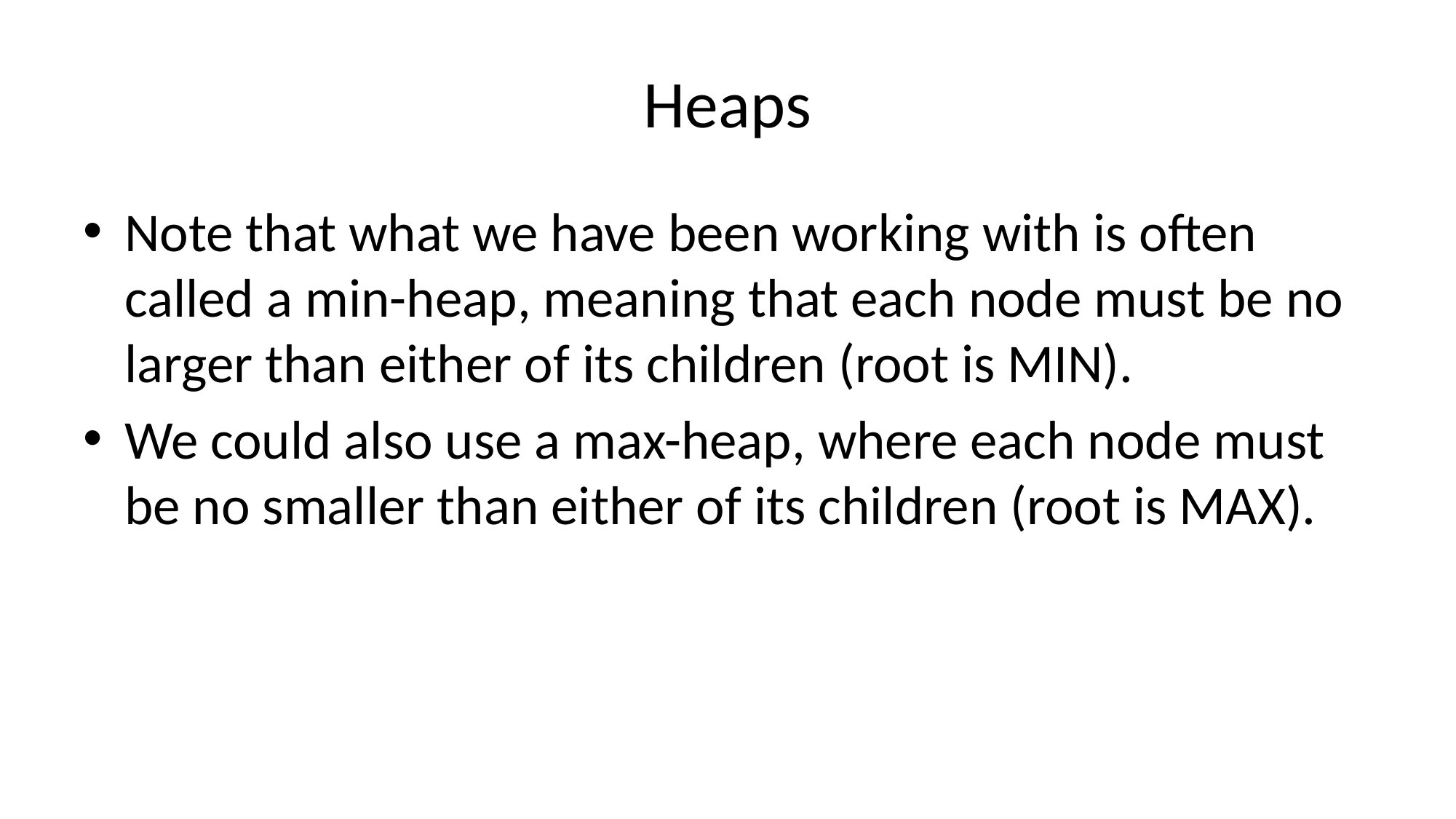

# Heaps
Note that what we have been working with is often called a min-heap, meaning that each node must be no larger than either of its children (root is MIN).
We could also use a max-heap, where each node must be no smaller than either of its children (root is MAX).